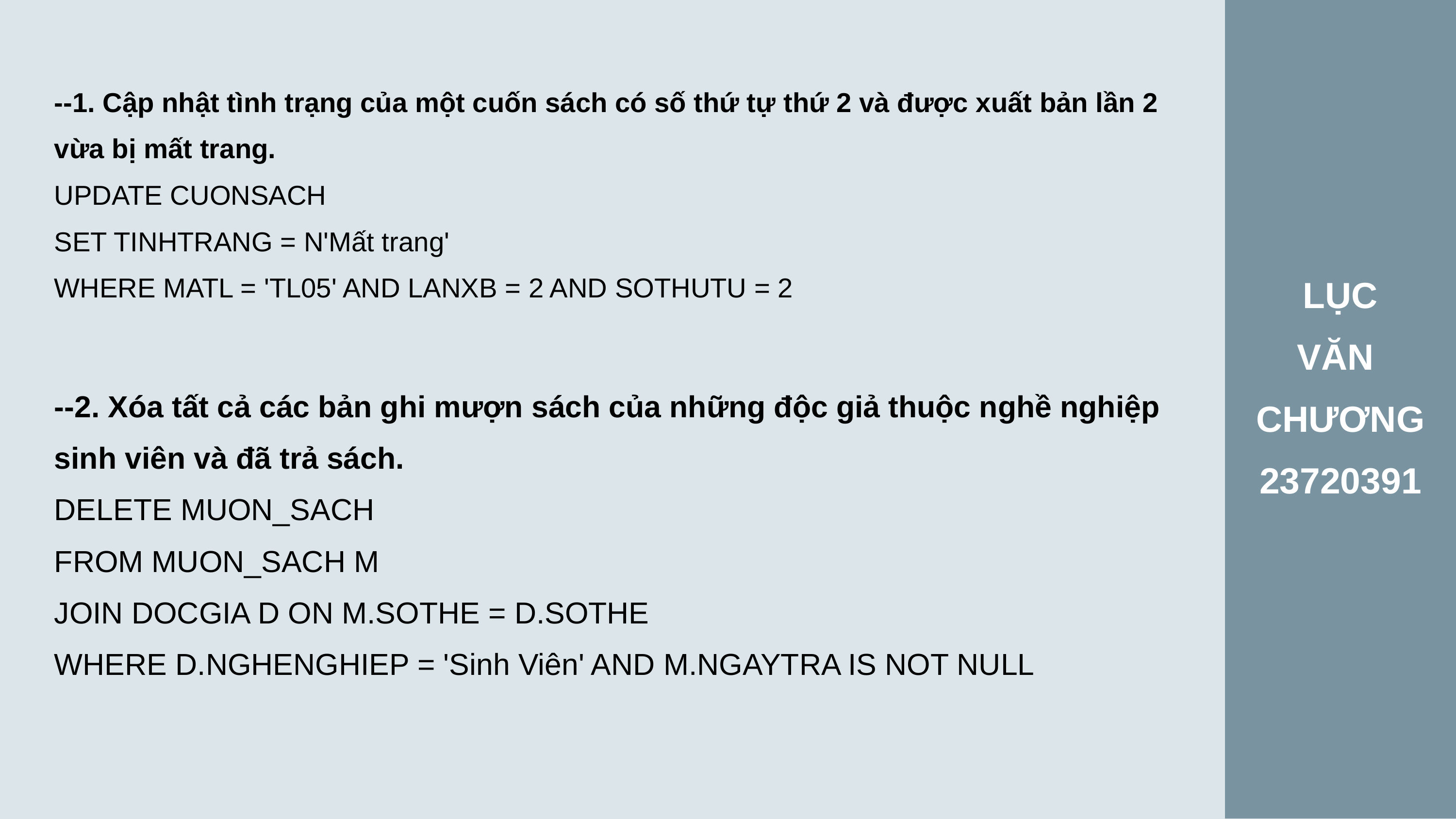

LỤC
VĂN
CHƯƠNG
23720391
--1. Cập nhật tình trạng của một cuốn sách có số thứ tự thứ 2 và được xuất bản lần 2 vừa bị mất trang.
UPDATE CUONSACH
SET TINHTRANG = N'Mất trang'
WHERE MATL = 'TL05' AND LANXB = 2 AND SOTHUTU = 2
--2. Xóa tất cả các bản ghi mượn sách của những độc giả thuộc nghề nghiệp sinh viên và đã trả sách.
DELETE MUON_SACH
FROM MUON_SACH M
JOIN DOCGIA D ON M.SOTHE = D.SOTHE
WHERE D.NGHENGHIEP = 'Sinh Viên' AND M.NGAYTRA IS NOT NULL